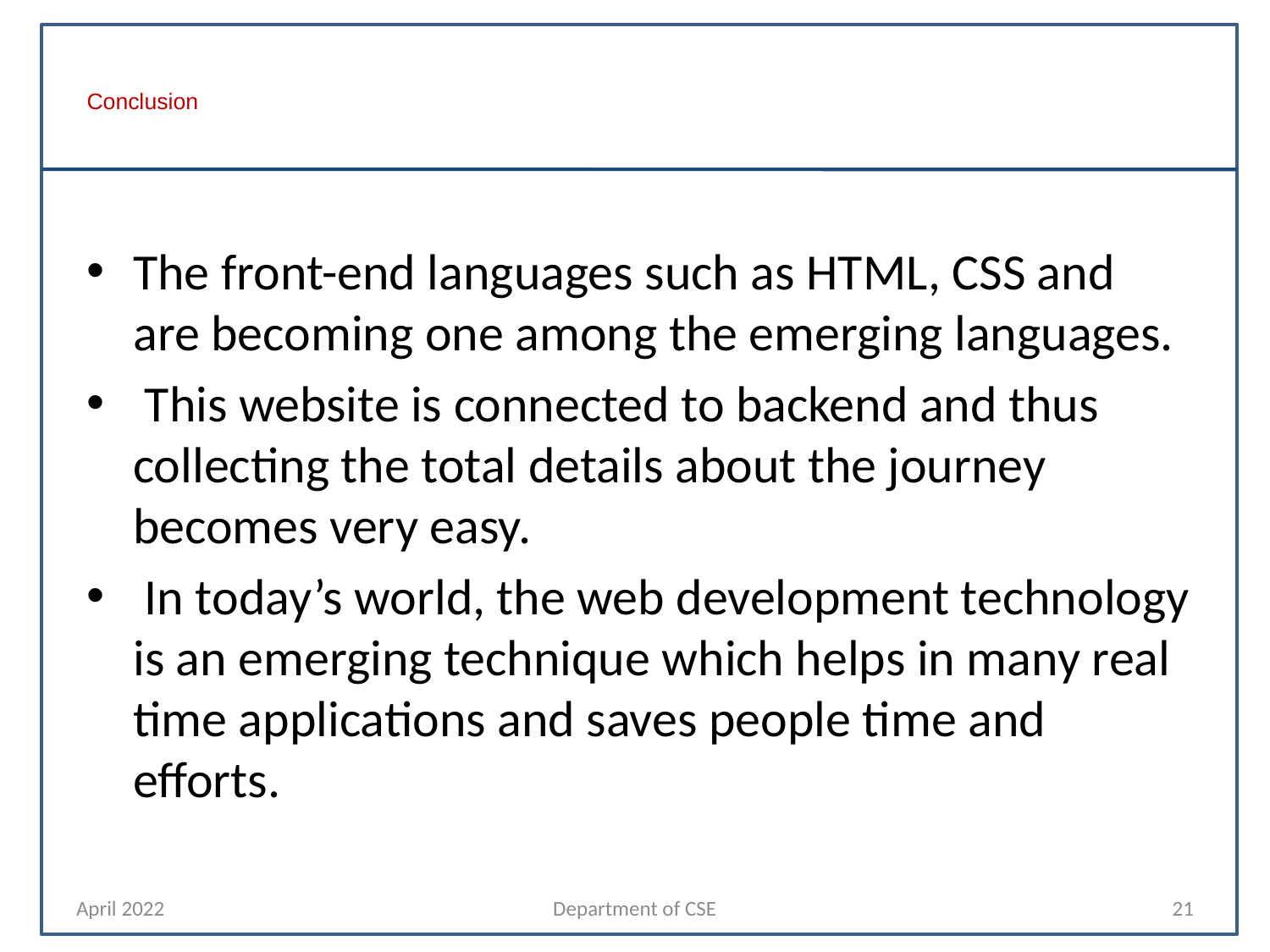

# Conclusion
The front-end languages such as HTML, CSS and   are becoming one among the emerging languages.
 This website is connected to backend and thus collecting the total details about the journey becomes very easy.
 In today’s world, the web development technology is an emerging technique which helps in many real time applications and saves people time and efforts.
April 2022
Department of CSE
21